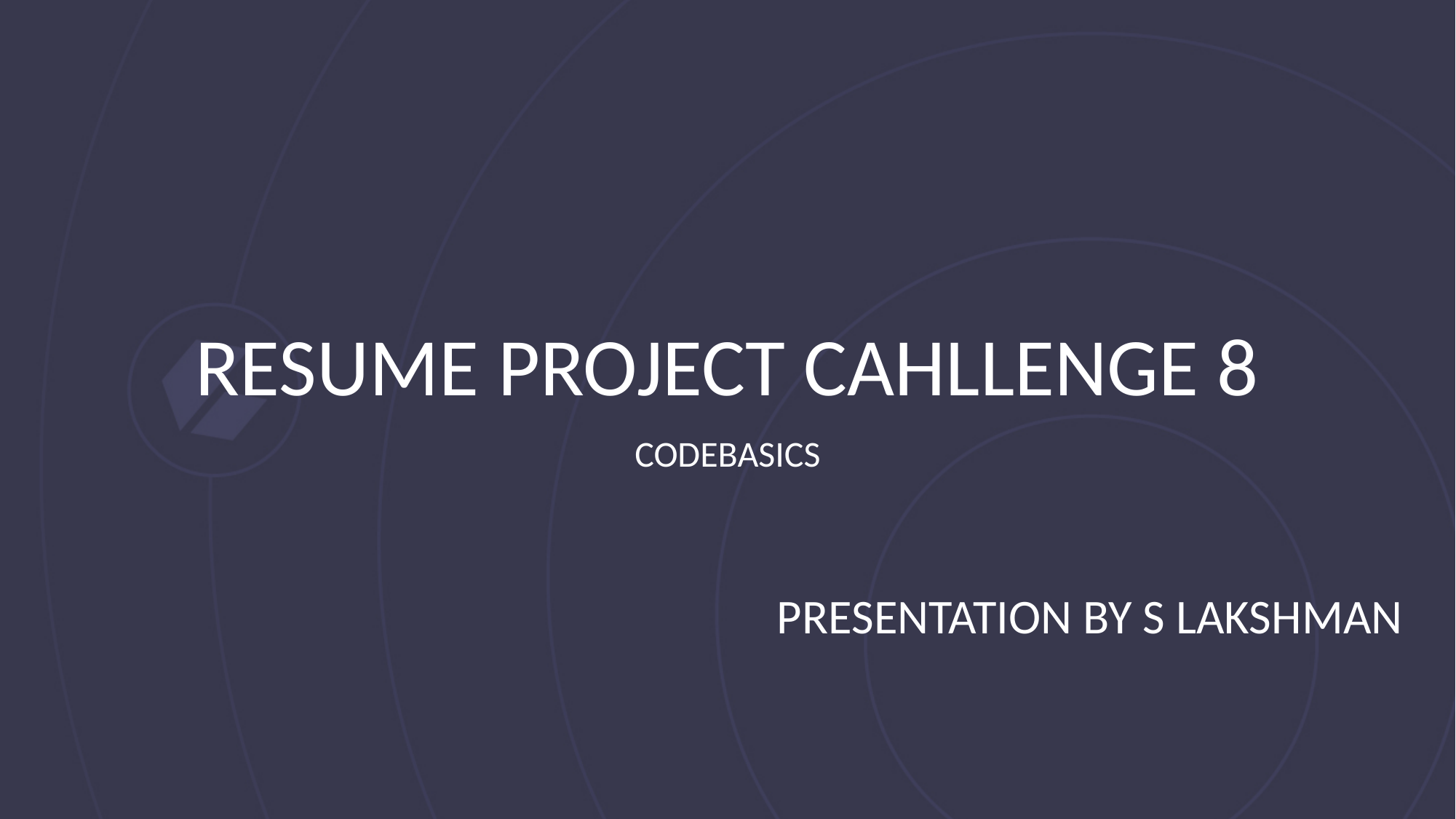

# RESUME PROJECT CAHLLENGE 8
CODEBASICS
PRESENTATION BY S LAKSHMAN